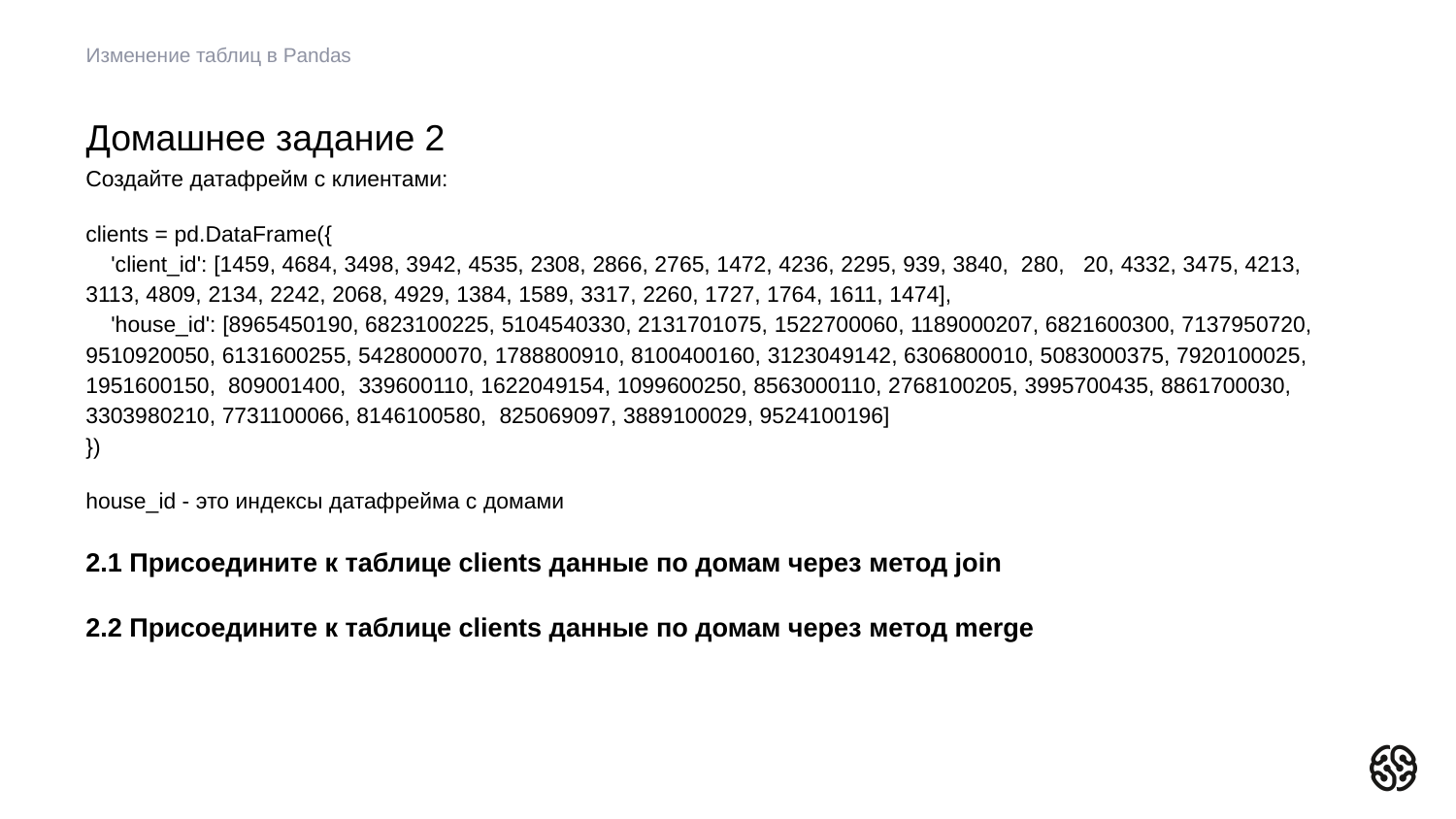

Изменение таблиц в Pandas
# Домашнее задание 2
Создайте датафрейм с клиентами:
clients = pd.DataFrame({
    'client_id': [1459, 4684, 3498, 3942, 4535, 2308, 2866, 2765, 1472, 4236, 2295, 939, 3840,  280,   20, 4332, 3475, 4213, 3113, 4809, 2134, 2242, 2068, 4929, 1384, 1589, 3317, 2260, 1727, 1764, 1611, 1474],
    'house_id': [8965450190, 6823100225, 5104540330, 2131701075, 1522700060, 1189000207, 6821600300, 7137950720, 9510920050, 6131600255, 5428000070, 1788800910, 8100400160, 3123049142, 6306800010, 5083000375, 7920100025, 1951600150,  809001400,  339600110, 1622049154, 1099600250, 8563000110, 2768100205, 3995700435, 8861700030, 3303980210, 7731100066, 8146100580,  825069097, 3889100029, 9524100196]
})
house_id - это индексы датафрейма с домами
2.1 Присоедините к таблице clients данные по домам через метод join
2.2 Присоедините к таблице clients данные по домам через метод merge